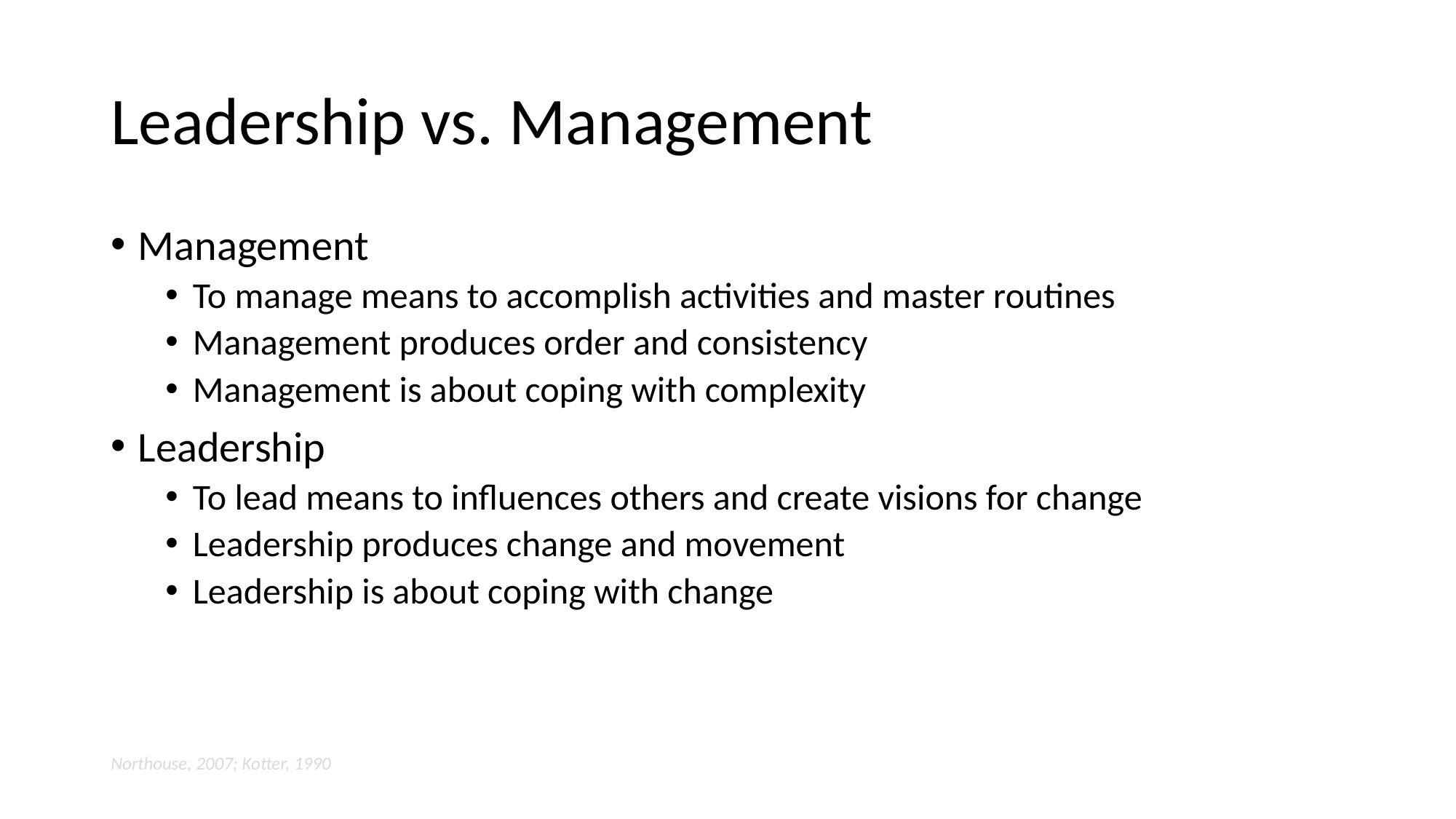

# Leadership vs. Management
Management
To manage means to accomplish activities and master routines
Management produces order and consistency
Management is about coping with complexity
Leadership
To lead means to influences others and create visions for change
Leadership produces change and movement
Leadership is about coping with change
Northouse, 2007; Kotter, 1990